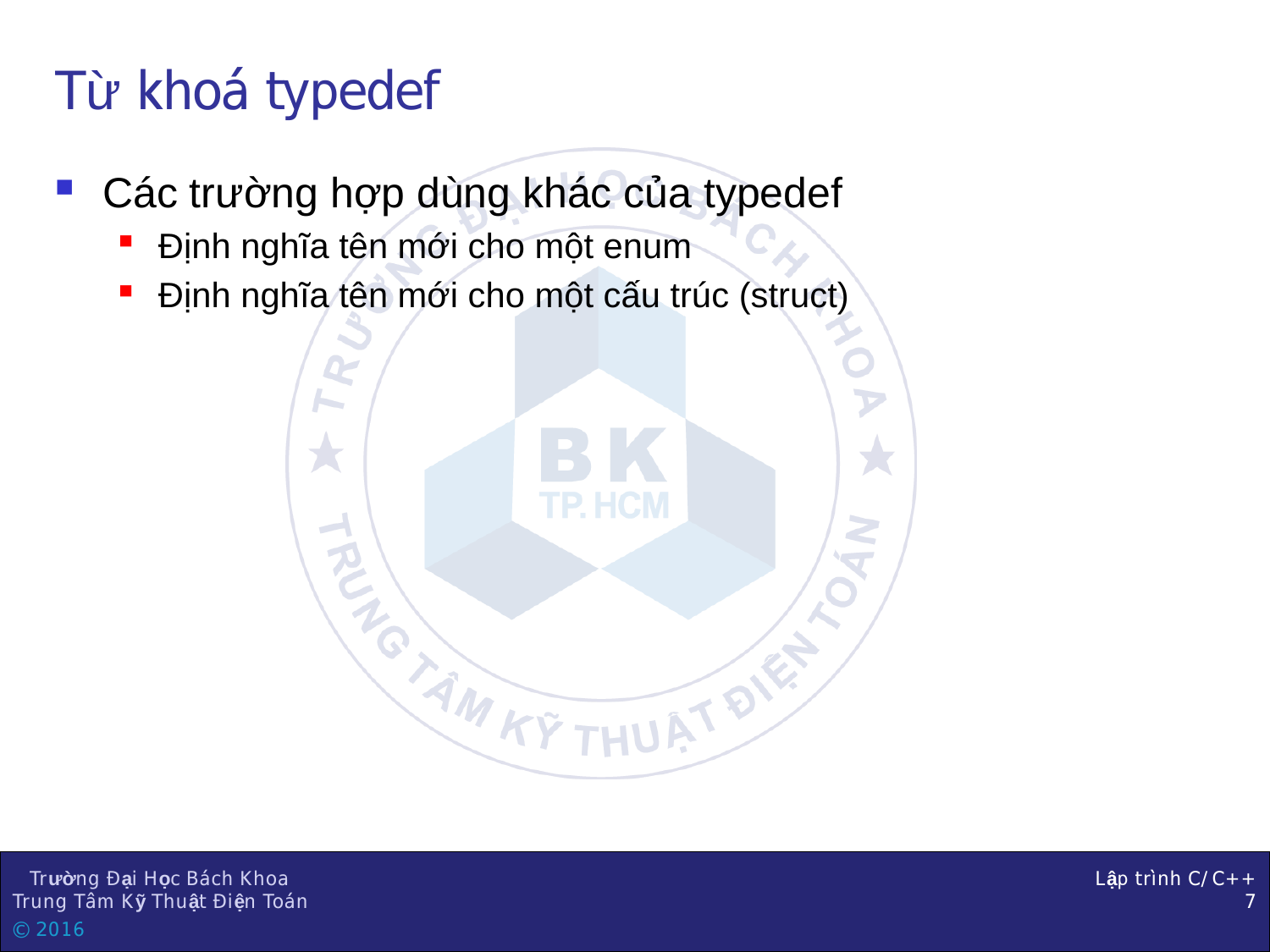

# Từ khoá typedef
Các trường hợp dùng khác của typedef
Định nghĩa tên mới cho một enum
Định nghĩa tên mới cho một cấu trúc (struct)